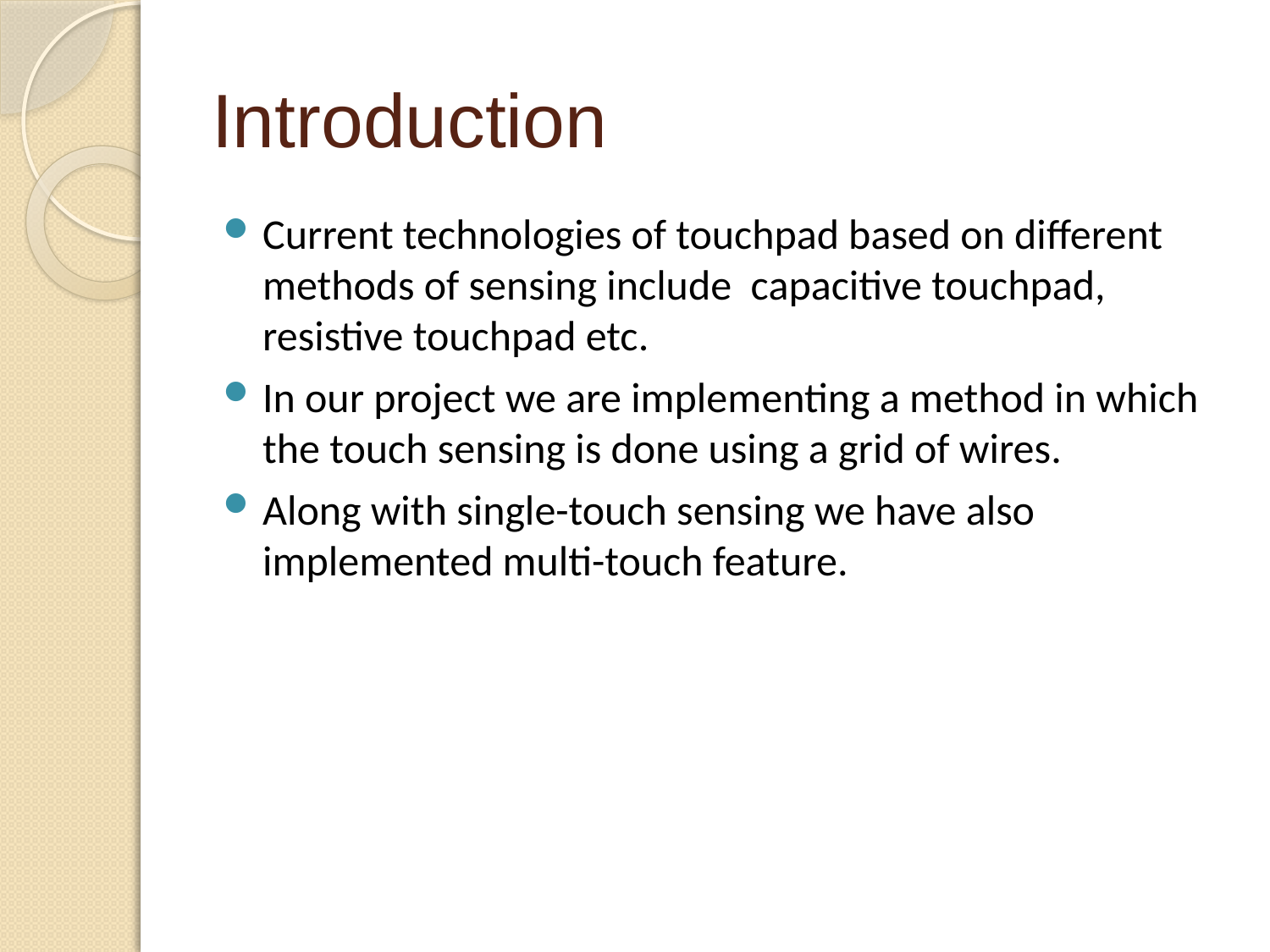

# Introduction
Current technologies of touchpad based on different methods of sensing include  capacitive touchpad, resistive touchpad etc.
In our project we are implementing a method in which the touch sensing is done using a grid of wires.
Along with single-touch sensing we have also implemented multi-touch feature.